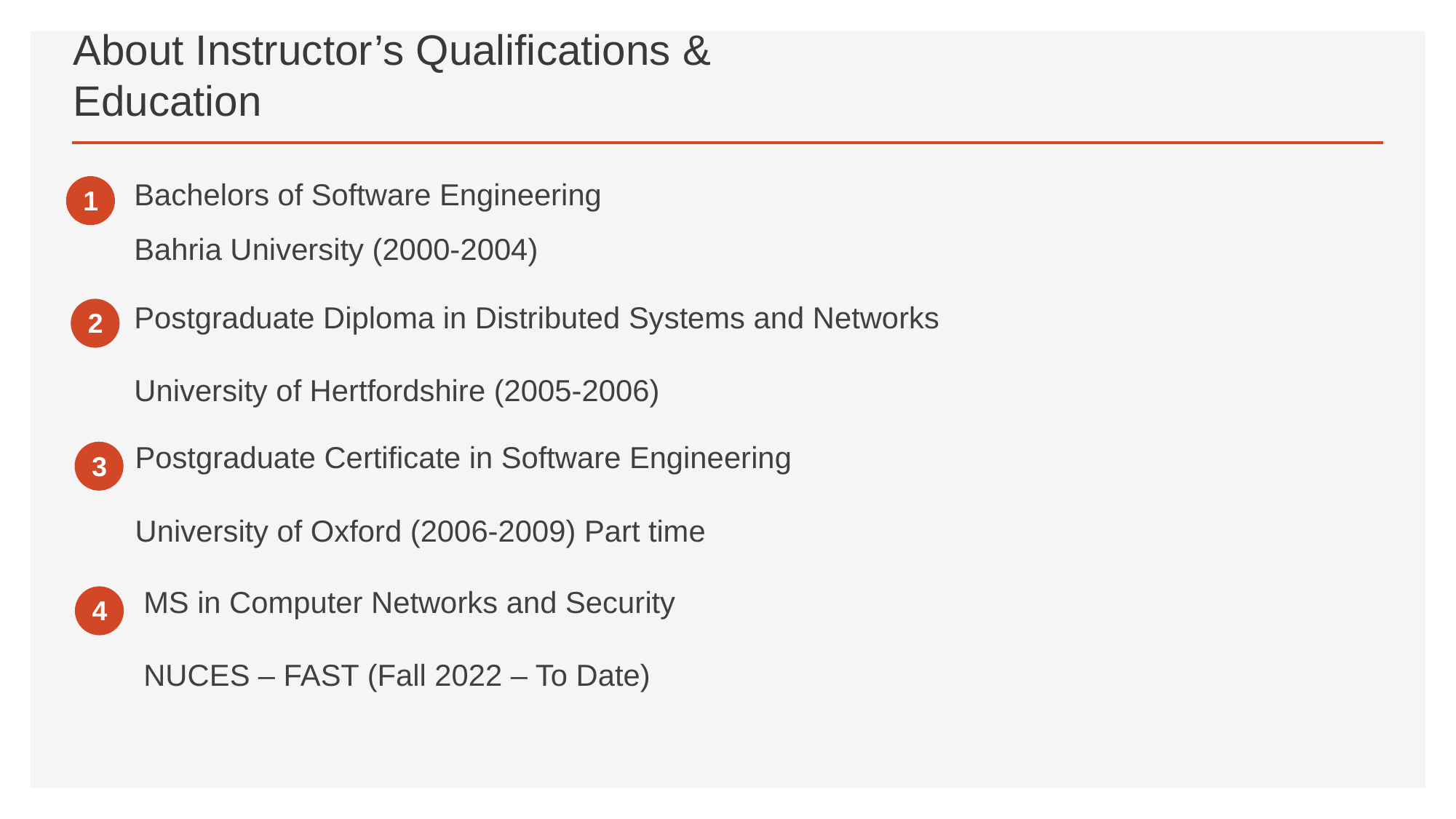

# About Instructor’s Qualifications & Education

1
Bachelors of Software Engineering
Bahria University (2000-2004)

2
Postgraduate Diploma in Distributed Systems and Networks
University of Hertfordshire (2005-2006)

3
Postgraduate Certificate in Software Engineering
University of Oxford (2006-2009) Part time

4
MS in Computer Networks and Security
NUCES – FAST (Fall 2022 – To Date)